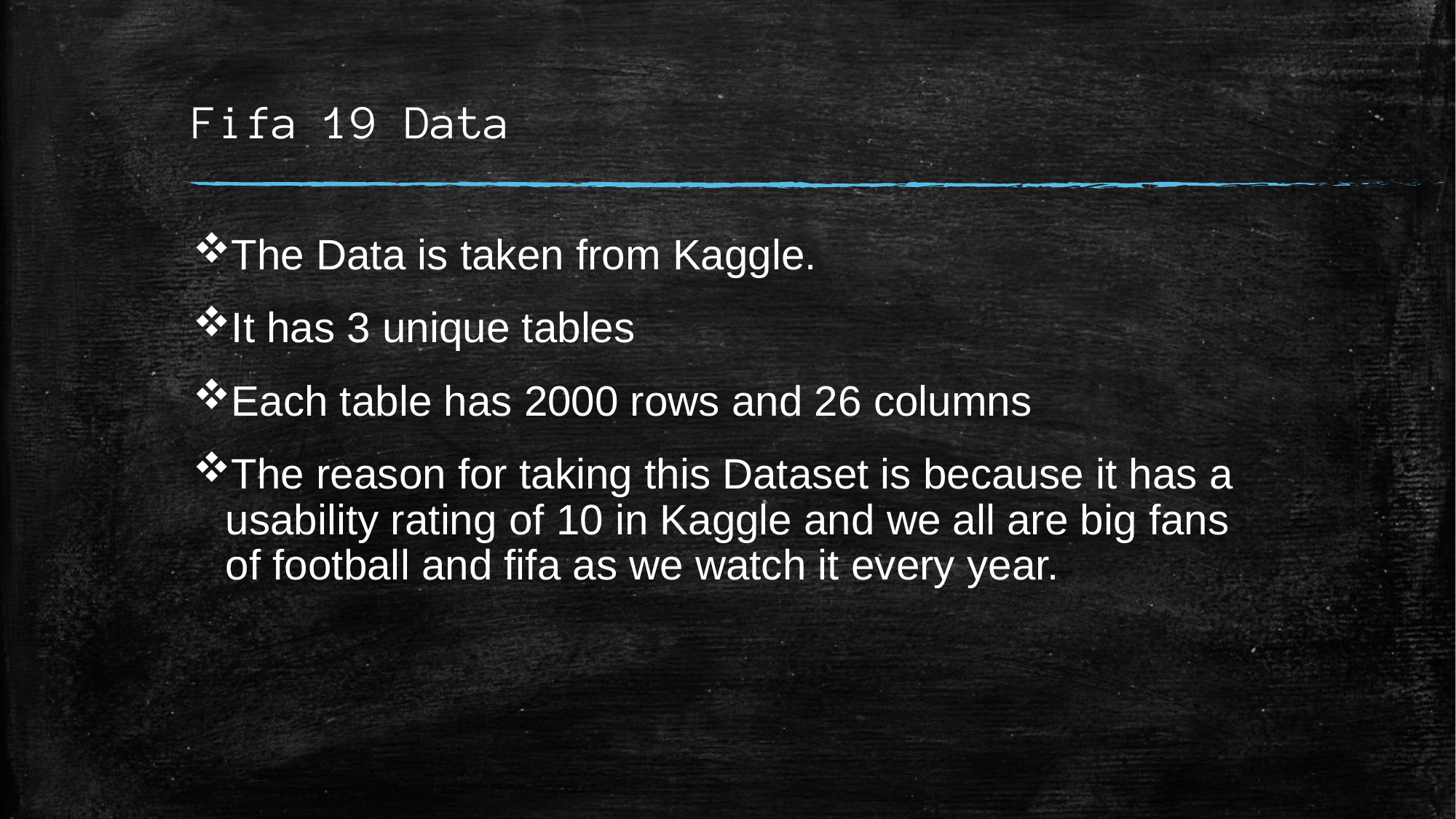

# Fifa 19 Data
The Data is taken from Kaggle.
It has 3 unique tables
Each table has 2000 rows and 26 columns
The reason for taking this Dataset is because it has a usability rating of 10 in Kaggle and we all are big fans of football and fifa as we watch it every year.